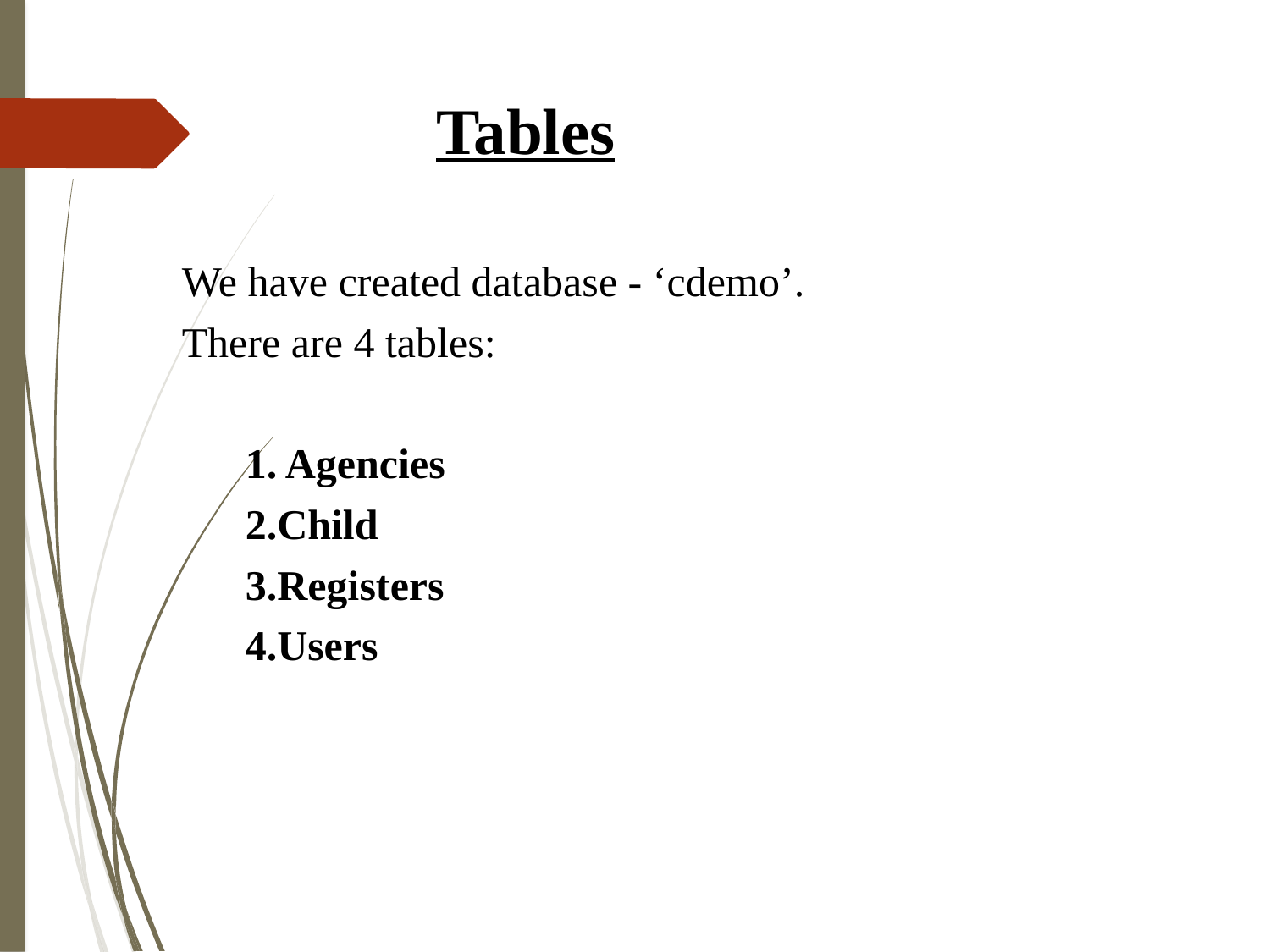

Tables
We have created database - ‘cdemo’.
There are 4 tables:

      1. Agencies
      2.Child
      3.Registers
      4.Users